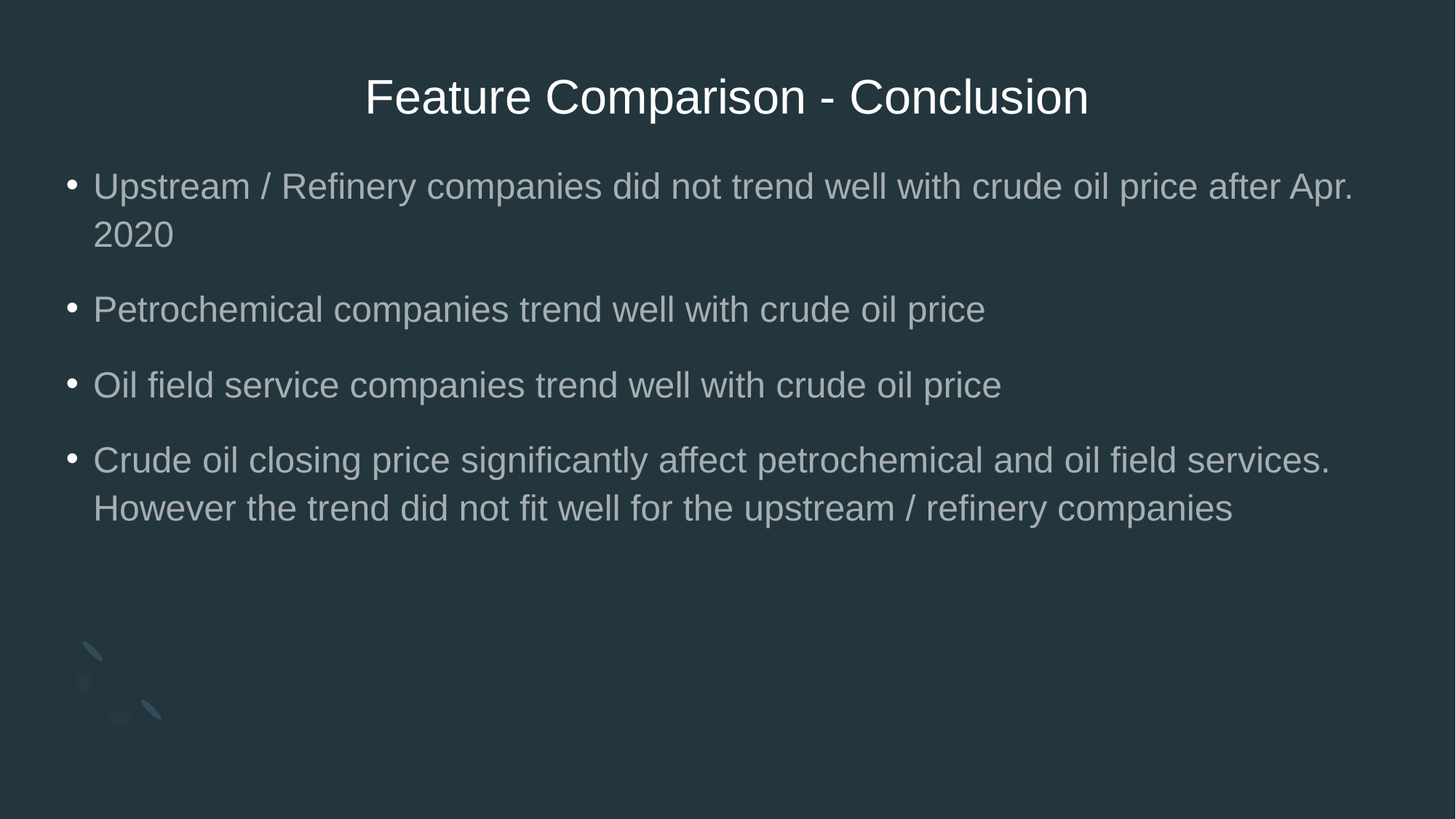

# Feature Comparison - Conclusion
Upstream / Refinery companies did not trend well with crude oil price after Apr. 2020
Petrochemical companies trend well with crude oil price
Oil field service companies trend well with crude oil price
Crude oil closing price significantly affect petrochemical and oil field services. However the trend did not fit well for the upstream / refinery companies